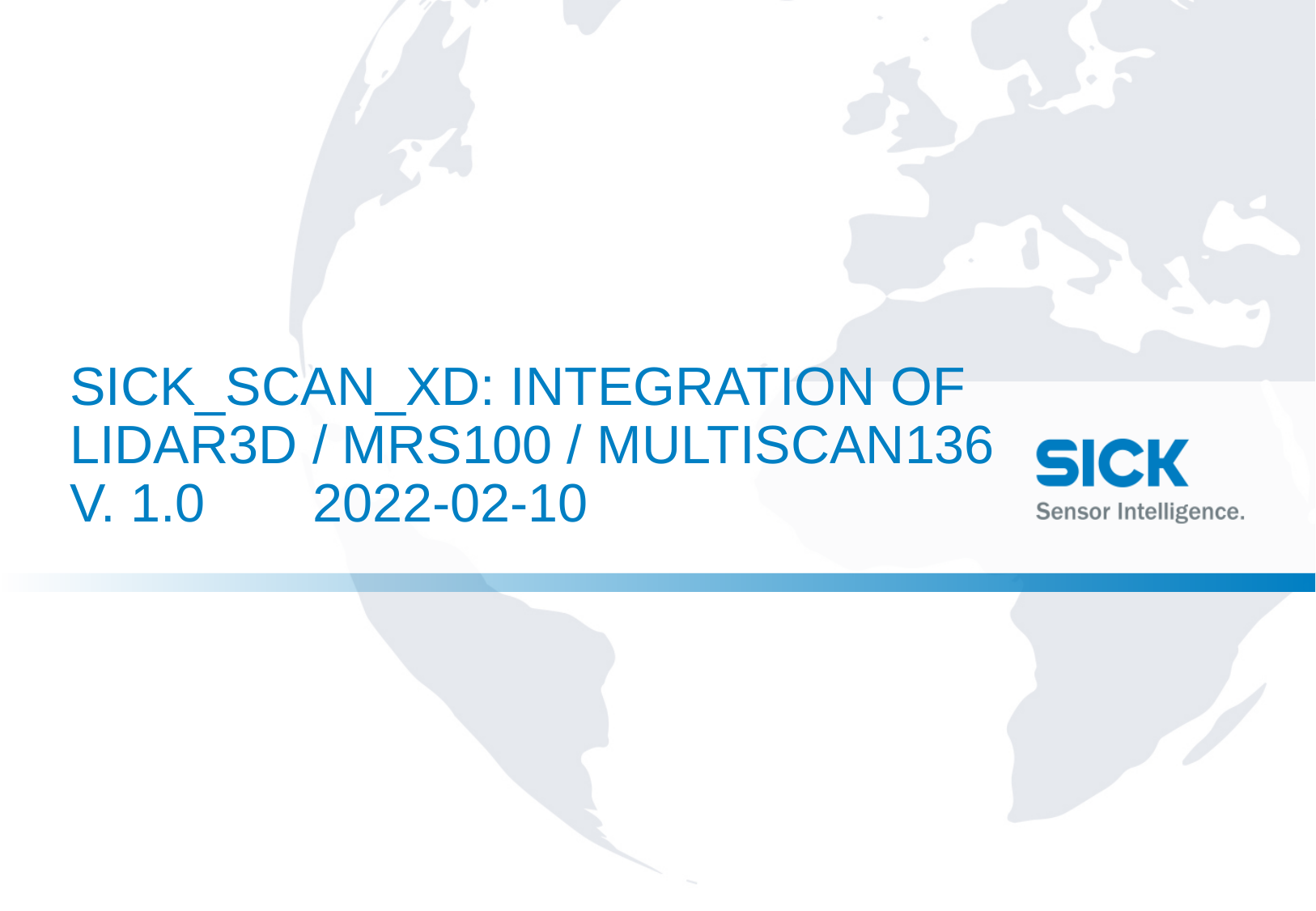

# Sick_scan_xd: Integration of lidar3d / mrs100 / multiscan136 V. 1.0 	2022-02-10